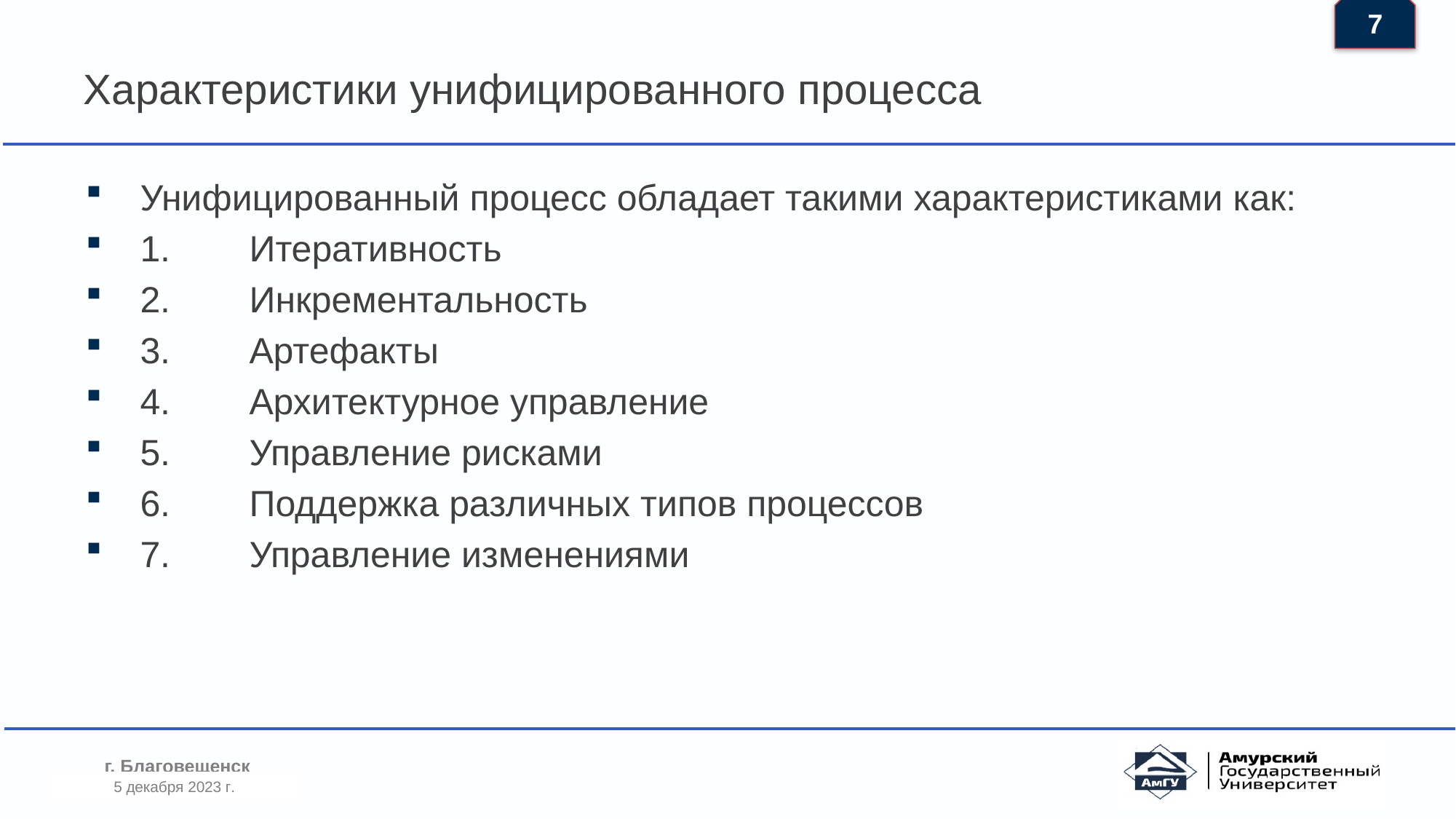

7
# Характеристики унифицированного процесса
Унифицированный процесс обладает такими характеристиками как:
1.	Итеративность
2.	Инкрементальность
3.	Артефакты
4.	Архитектурное управление
5.	Управление рисками
6.	Поддержка различных типов процессов
7.	Управление изменениями

5 декабря 2023 г.